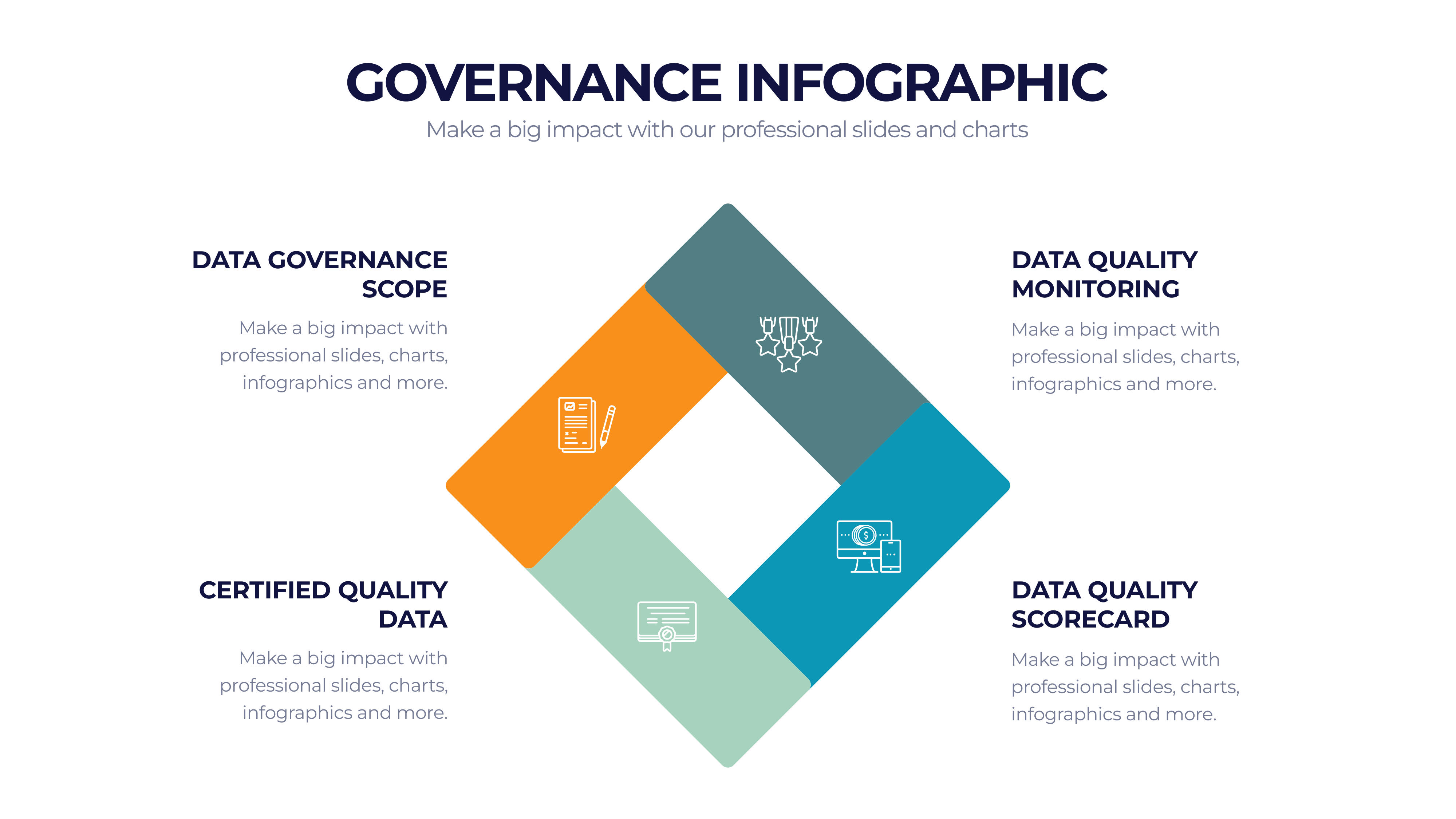

GOVERNANCE INFOGRAPHIC
Make a big impact with our professional slides and charts

DATA GOVERNANCE SCOPE
DATA QUALITY MONITORING

Make a big impact with professional slides, charts, infographics and more.
Make a big impact with professional slides, charts, infographics and more.

CERTIFIED QUALITY DATA
DATA QUALITY SCORECARD

Make a big impact with professional slides, charts, infographics and more.
Make a big impact with professional slides, charts, infographics and more.